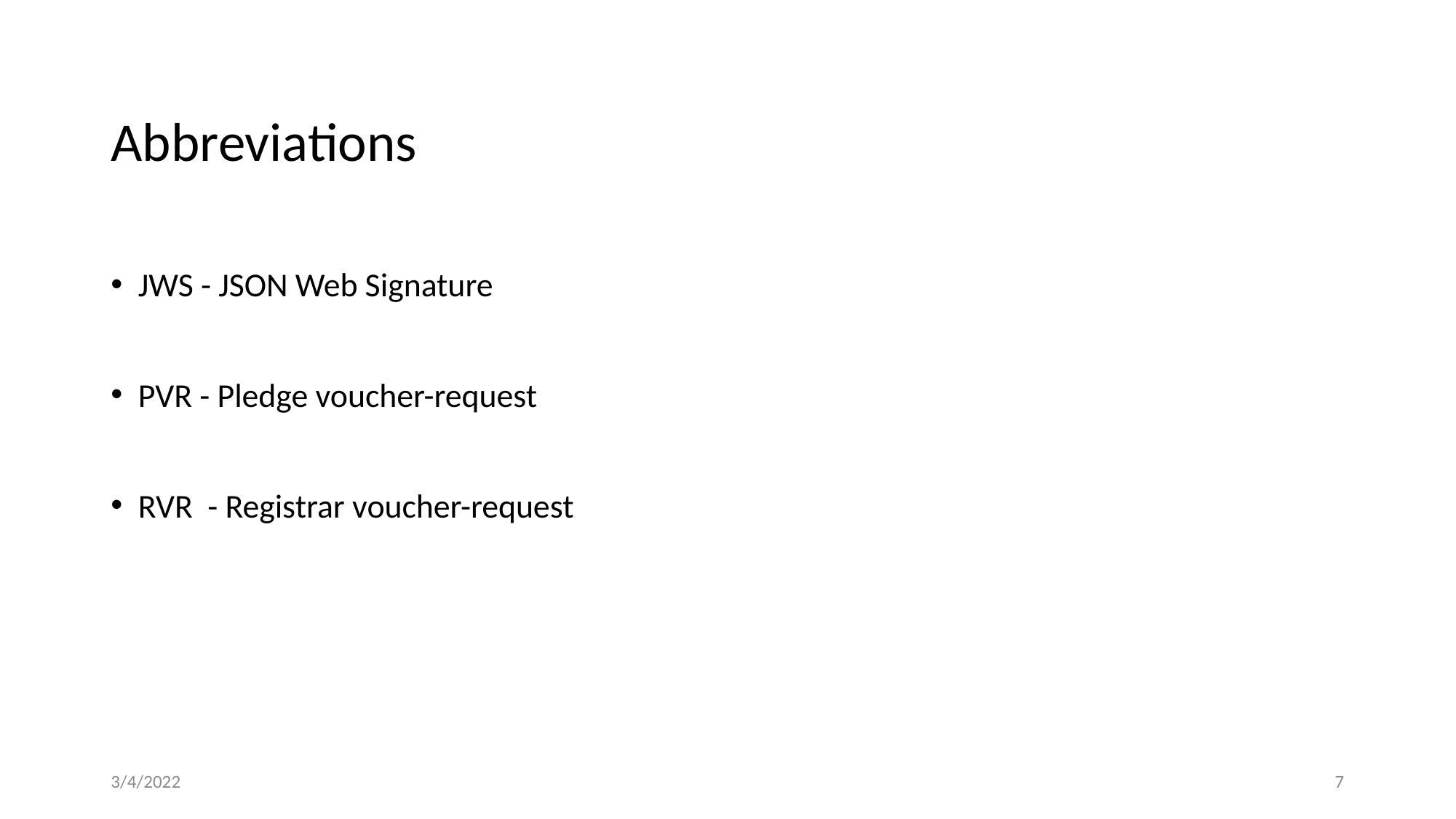

# Abbreviations
JWS - JSON Web Signature

PVR - Pledge voucher-request

RVR  - Registrar voucher-request

3/4/2022
7